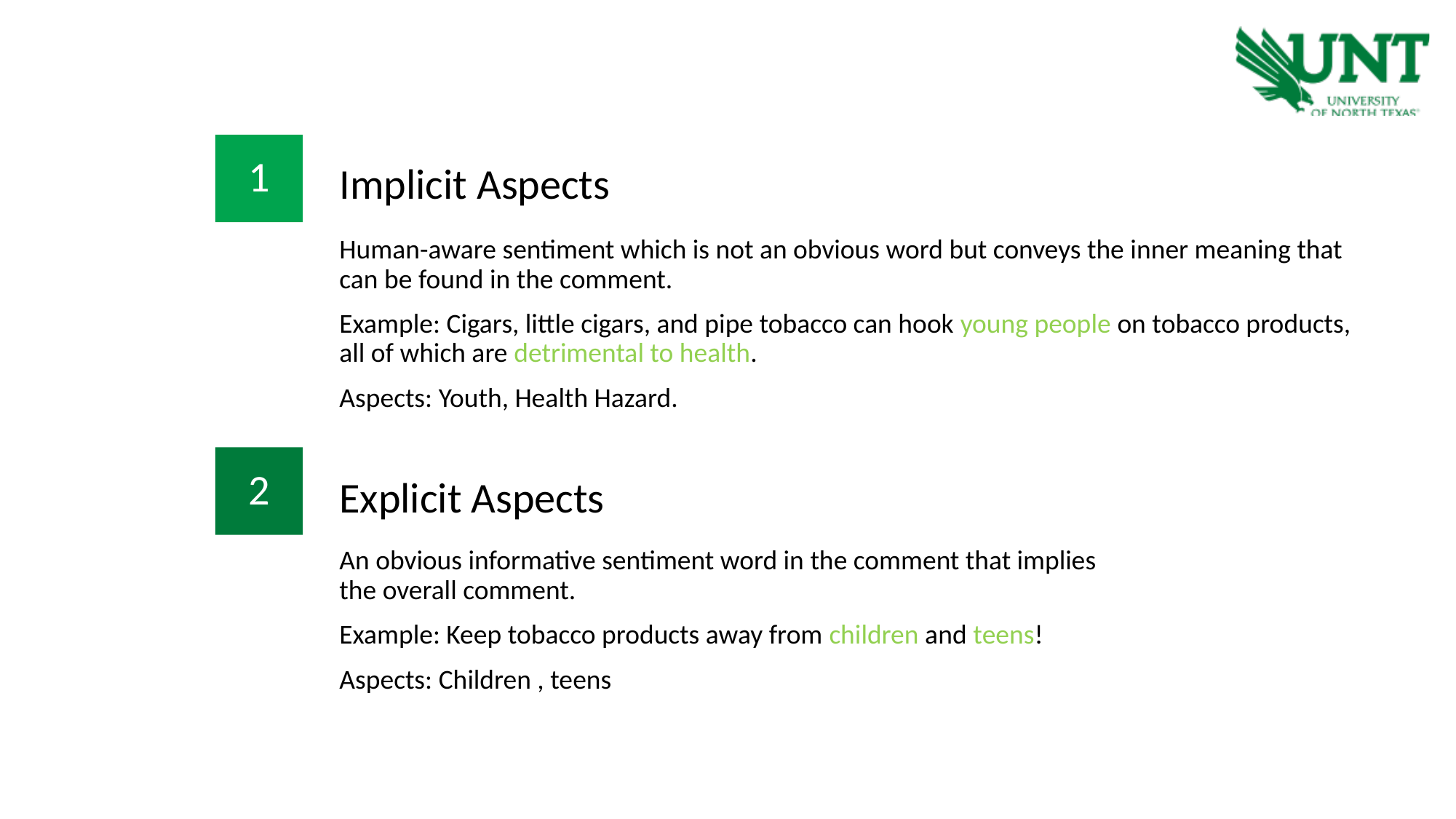

1
Implicit Aspects
Human-aware sentiment which is not an obvious word but conveys the inner meaning that can be found in the comment.
Example: Cigars, little cigars, and pipe tobacco can hook young people on tobacco products, all of which are detrimental to health.
Aspects: Youth, Health Hazard.

2
Explicit Aspects
An obvious informative sentiment word in the comment that implies the overall comment.
Example: Keep tobacco products away from children and teens!
Aspects: Children , teens